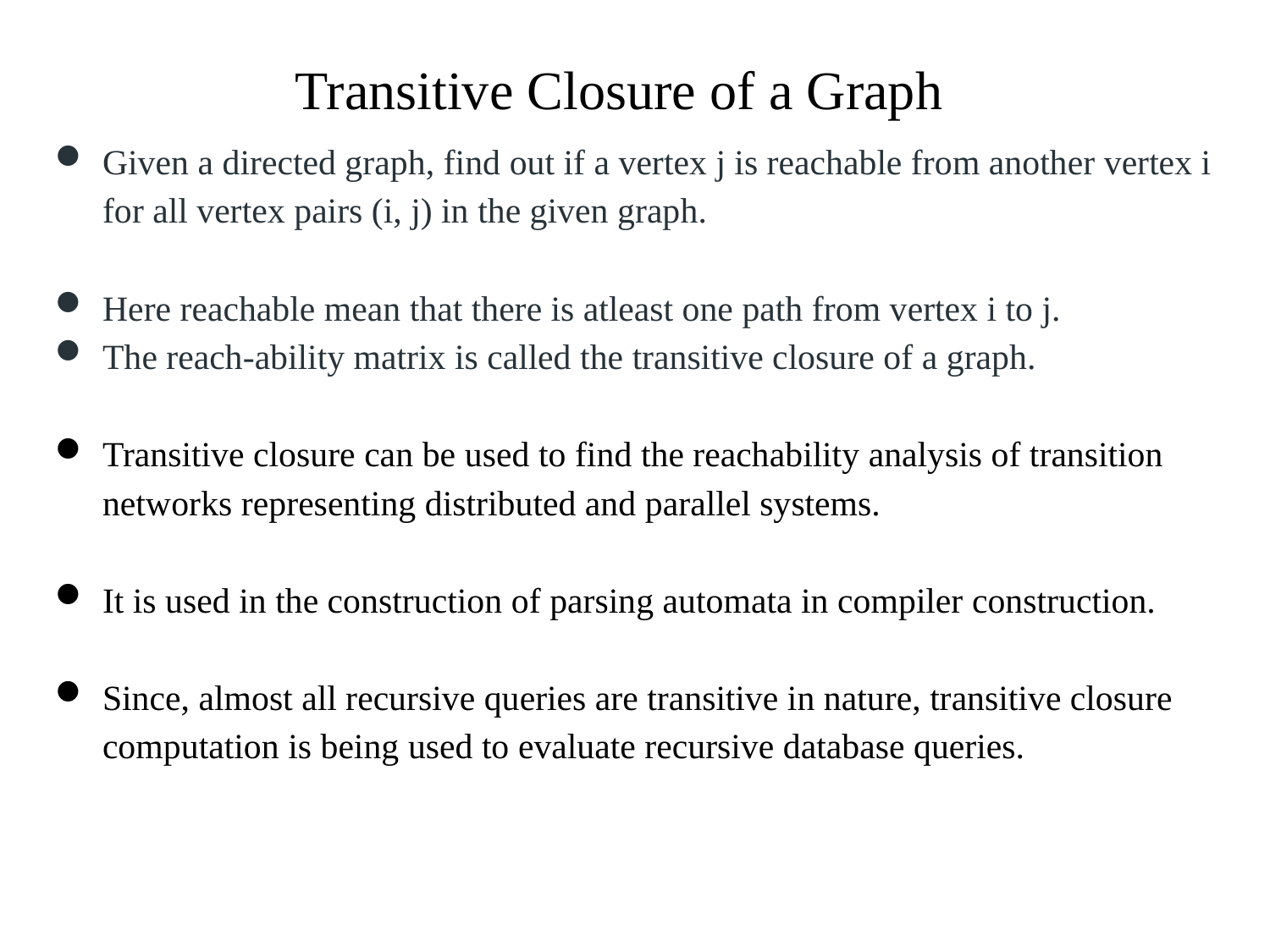

Transitive Closure of a Graph
Given a directed graph, find out if a vertex j is reachable from another vertex i for all vertex pairs (i, j) in the given graph.

Here reachable mean that there is atleast one path from vertex i to j.
The reach-ability matrix is called the transitive closure of a graph.

Transitive closure can be used to find the reachability analysis of transition networks representing distributed and parallel systems.

It is used in the construction of parsing automata in compiler construction.

Since, almost all recursive queries are transitive in nature, transitive closure computation is being used to evaluate recursive database queries.